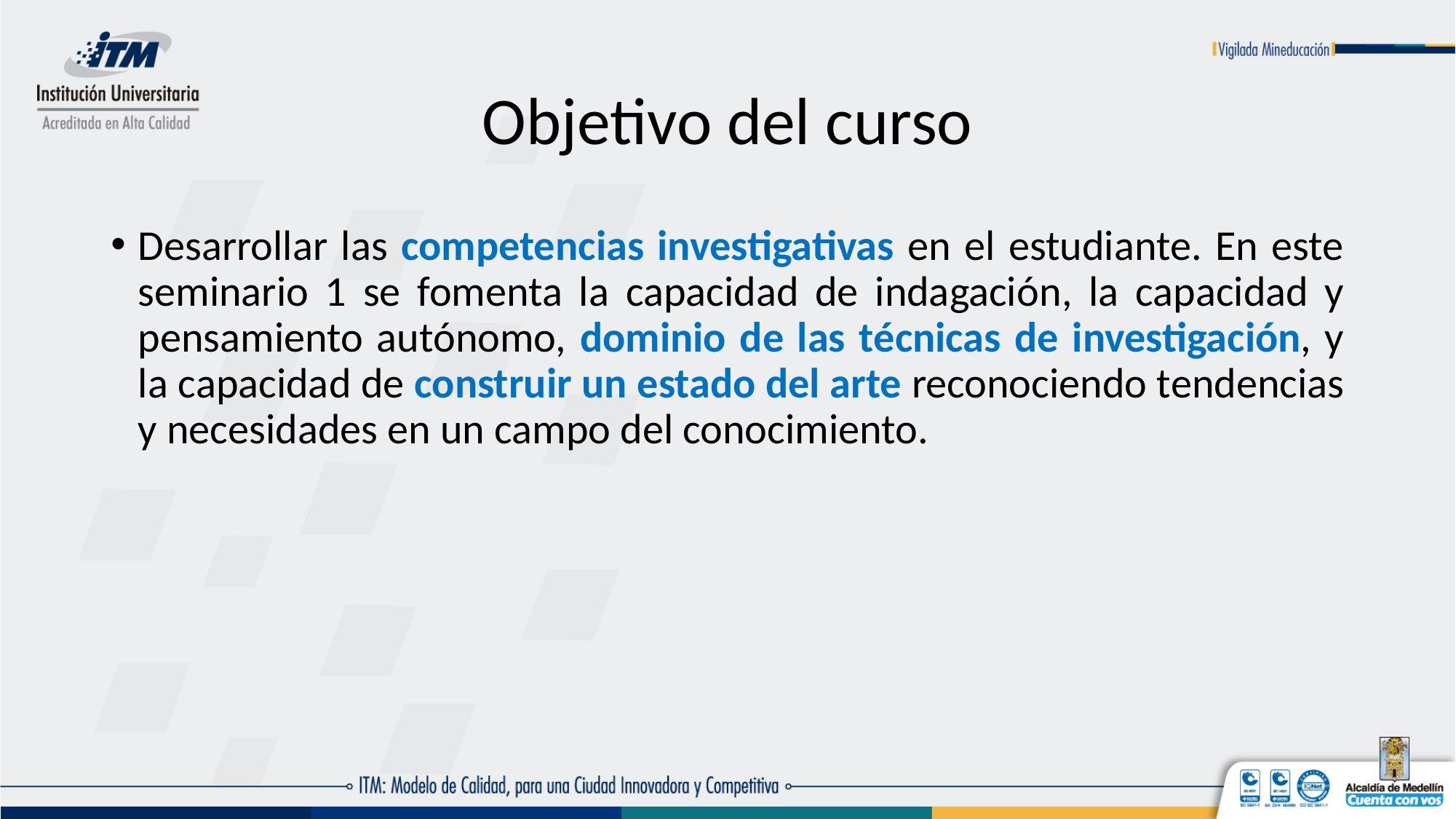

# Objetivo del curso
Desarrollar las competencias investigativas en el estudiante. En este seminario 1 se fomenta la capacidad de indagación, la capacidad y pensamiento autónomo, dominio de las técnicas de investigación, y la capacidad de construir un estado del arte reconociendo tendencias y necesidades en un campo del conocimiento.